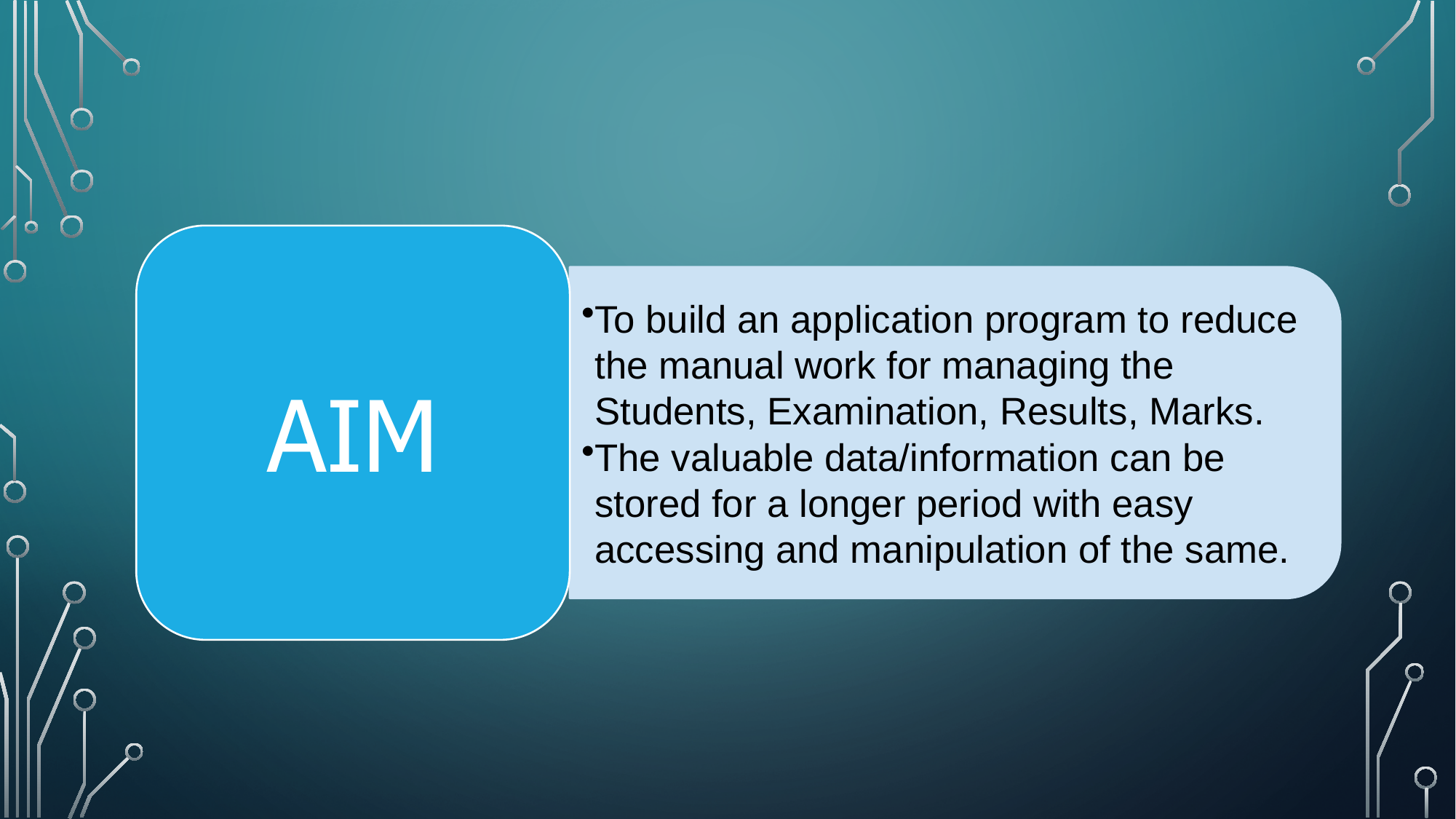

AIM
To build an application program to reduce the manual work for managing the Students, Examination, Results, Marks.
The valuable data/information can be stored for a longer period with easy accessing and manipulation of the same.